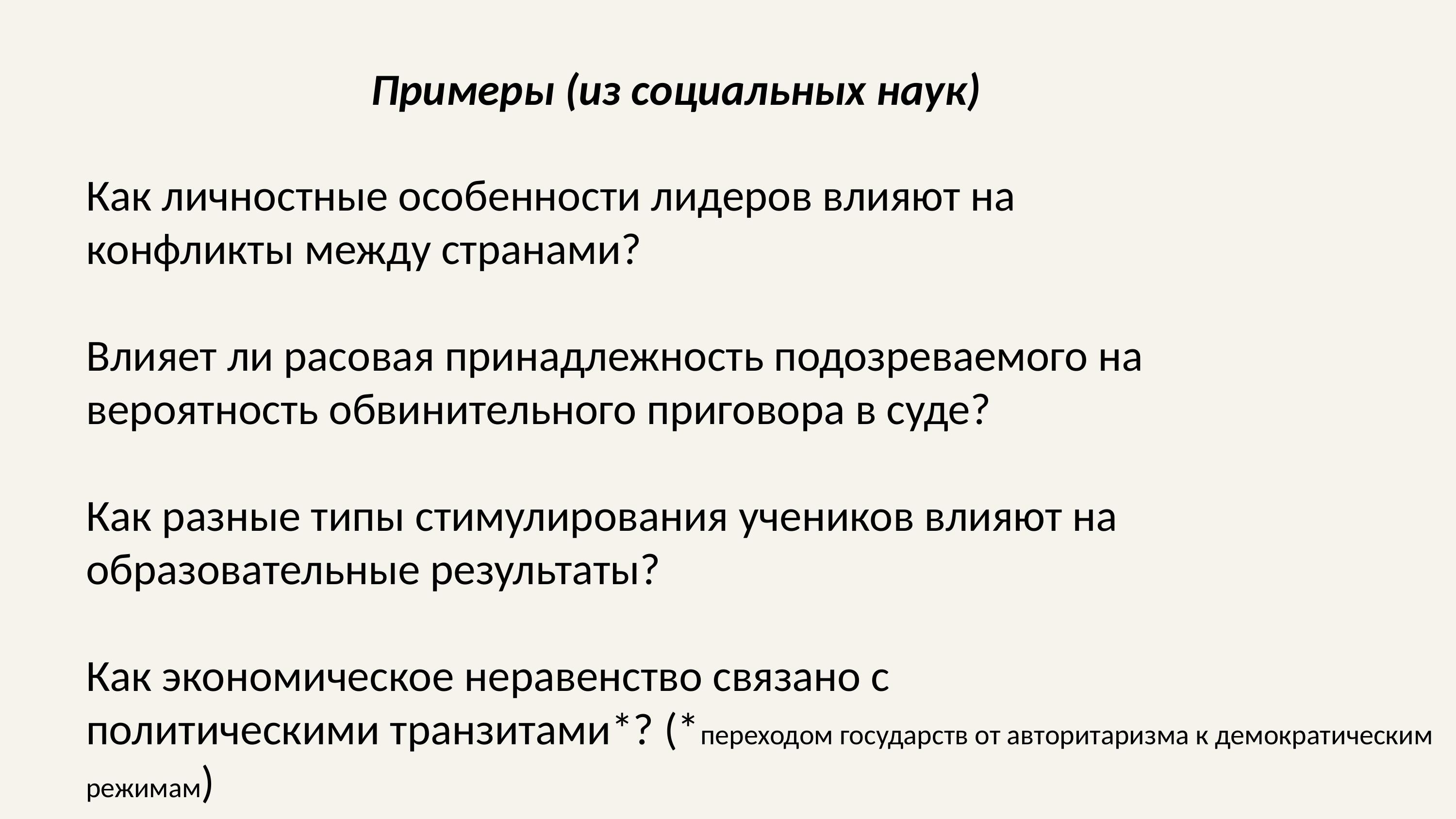

Примеры (из социальных наук)
Как личностные особенности лидеров влияют на
конфликты между странами?

Влияет ли расовая принадлежность подозреваемого на
вероятность обвинительного приговора в суде?

Как разные типы стимулирования учеников влияют на
образовательные результаты?

Как экономическое неравенство связано с
политическими транзитами*? (*переходом государств от авторитаризма к демократическим режимам)